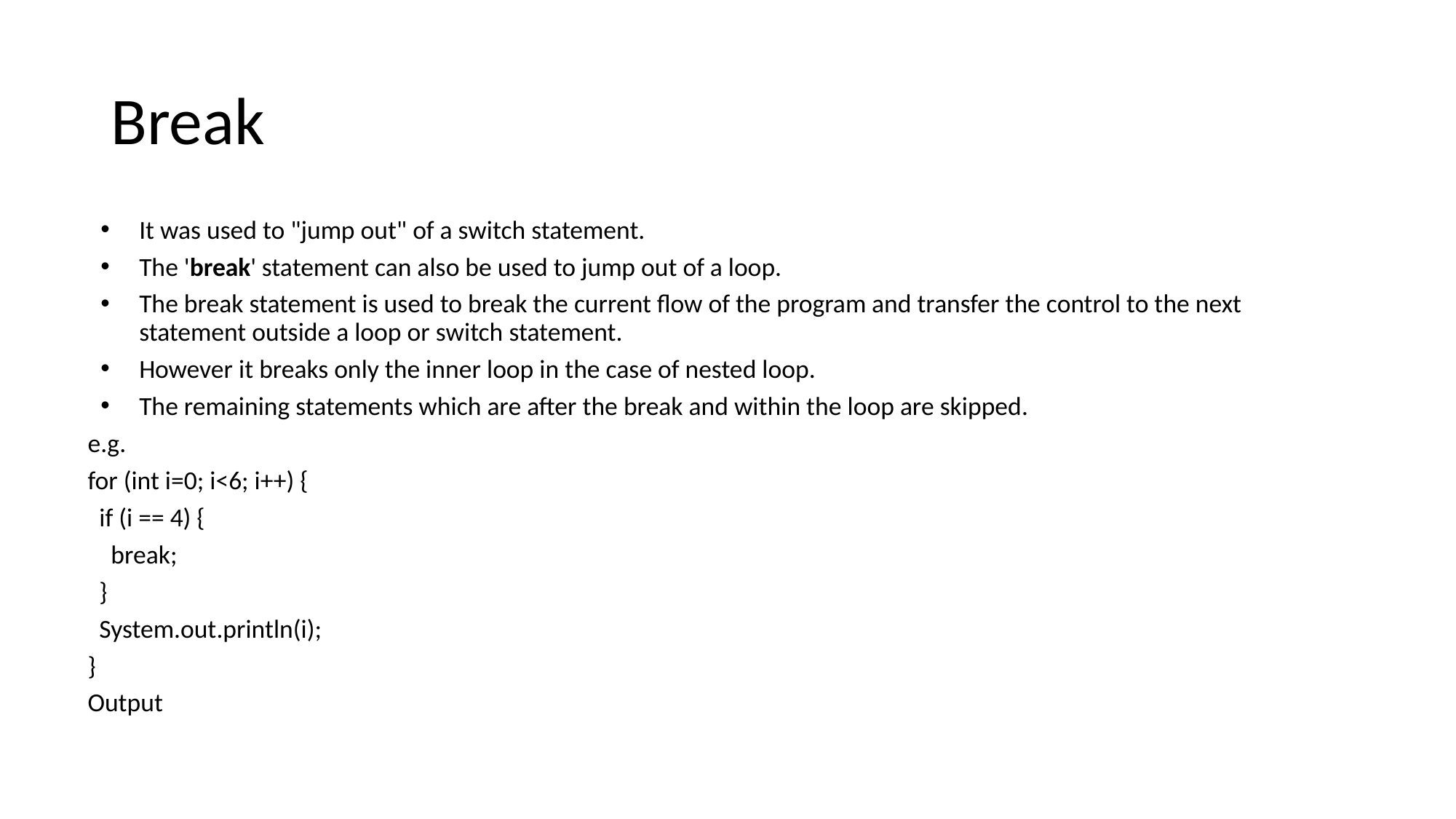

# Break
It was used to "jump out" of a switch statement.
The 'break' statement can also be used to jump out of a loop.
The break statement is used to break the current flow of the program and transfer the control to the next statement outside a loop or switch statement.
However it breaks only the inner loop in the case of nested loop.
The remaining statements which are after the break and within the loop are skipped.
e.g.
for (int i=0; i<6; i++) {
  if (i == 4) {
    break;
  }
  System.out.println(i);
}
Output